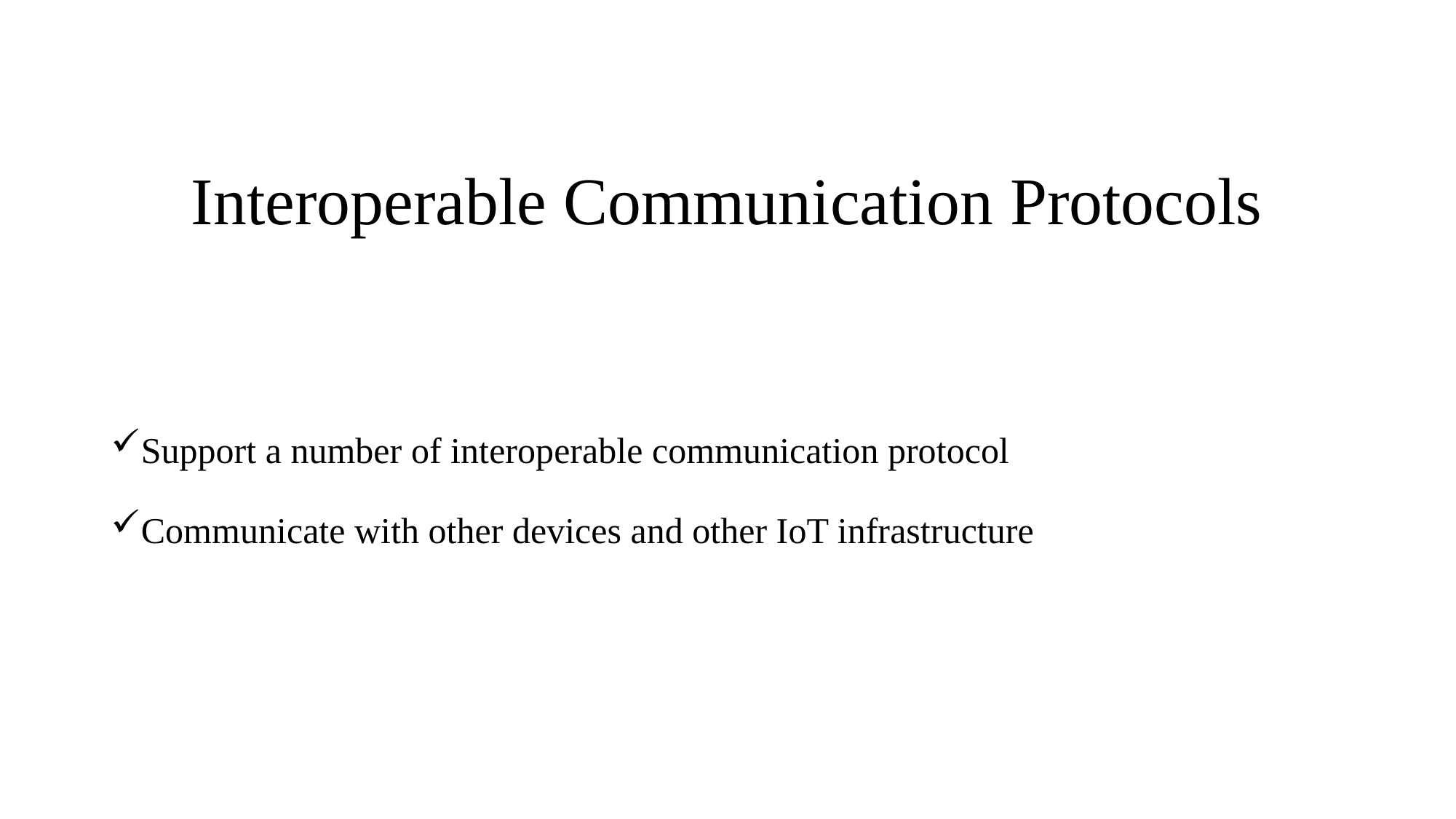

# Interoperable Communication Protocols
Support a number of interoperable communication protocol
Communicate with other devices and other IoT infrastructure